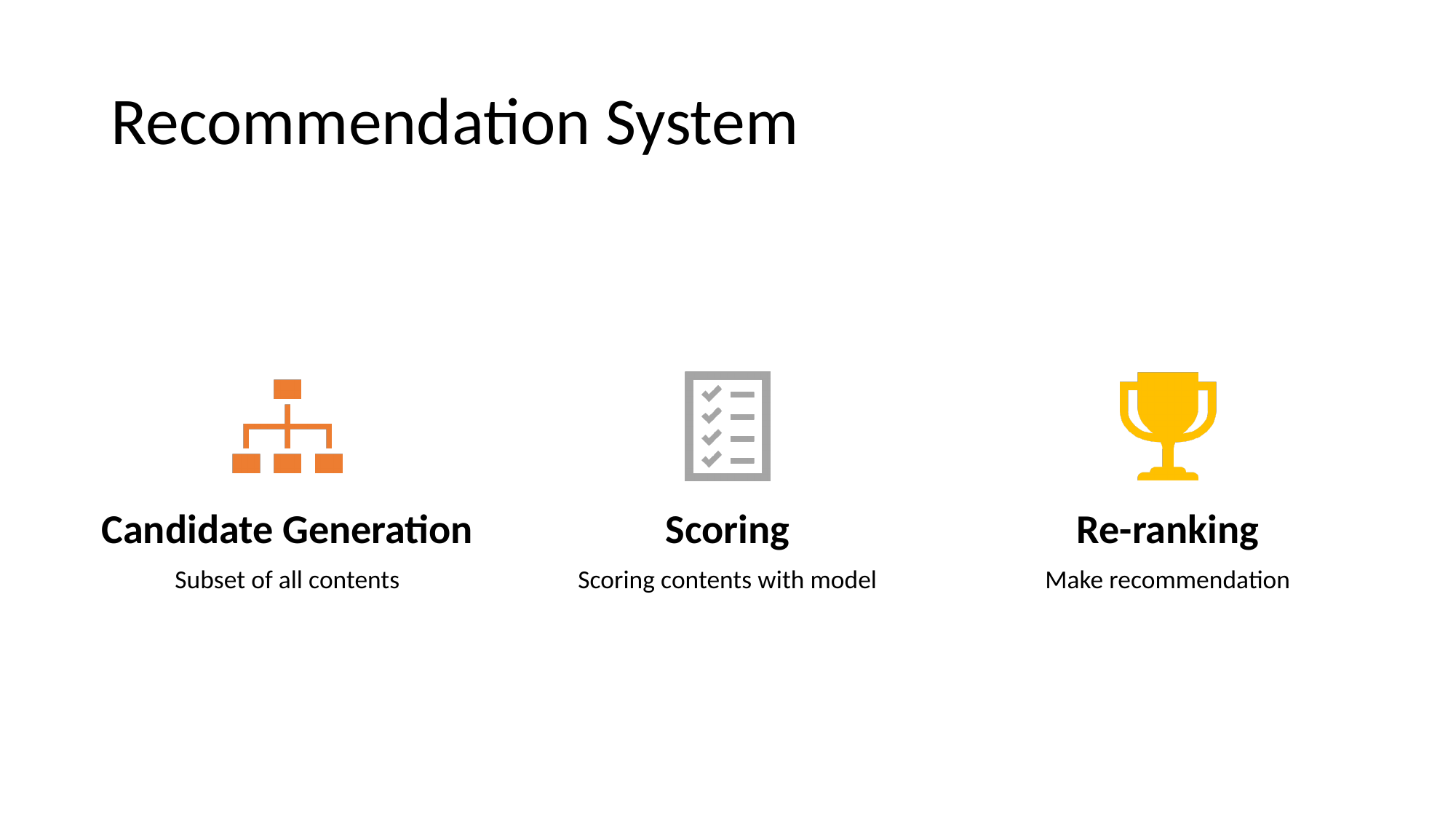

# Recommendation System
Candidate Generation
Subset of all contents
Scoring
Scoring contents with model
Re-ranking
Make recommendation